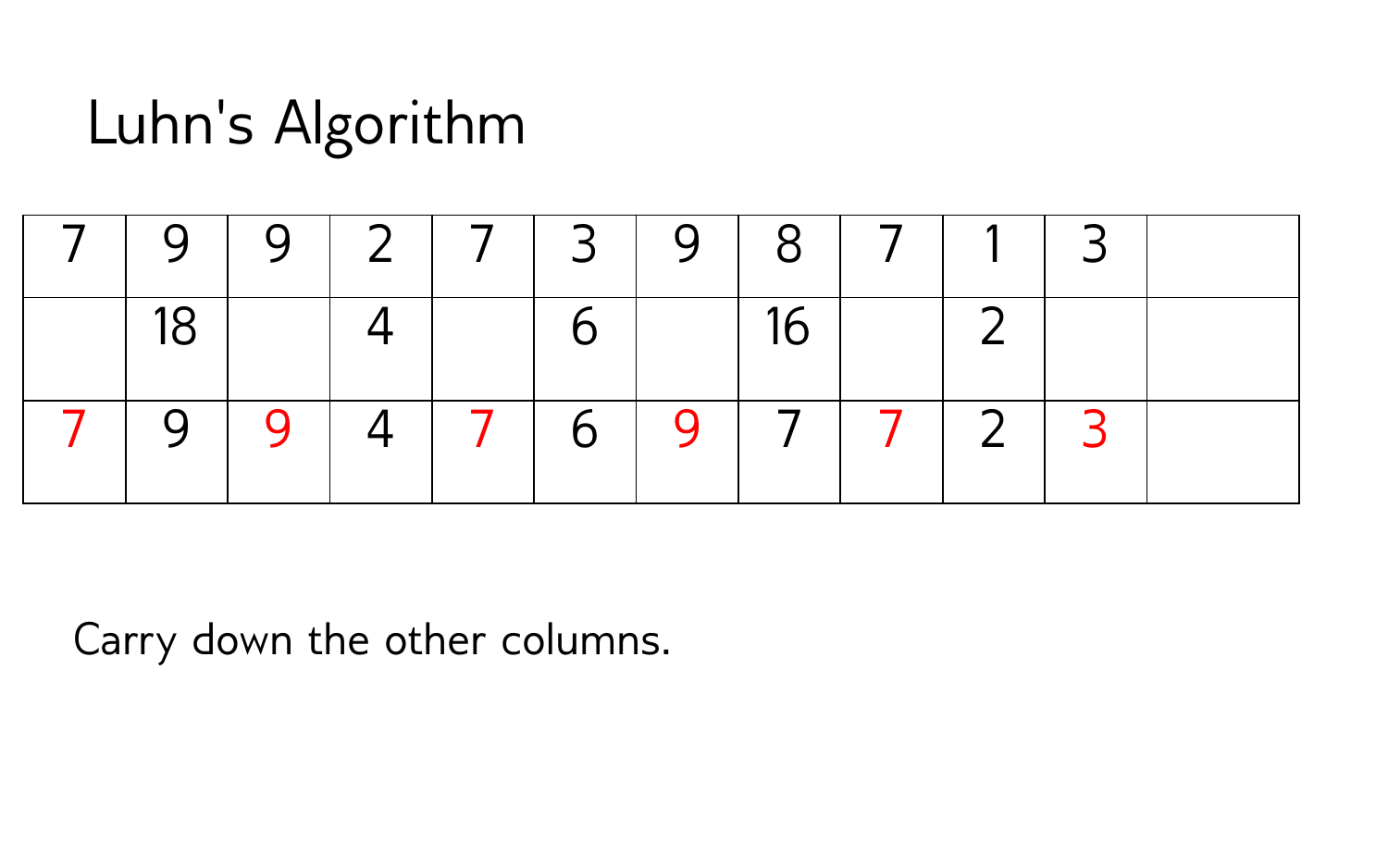

# Luhn's Algorithm
| 7 | 9 | 9 | 2 | 7 | 3 | 9 | 8 | 7 | 1 | 3 |  |
| --- | --- | --- | --- | --- | --- | --- | --- | --- | --- | --- | --- |
|  | 18 |  | 4 |  | 6 |  | 16 |  | 2 |  |  |
| 7 | 9 | 9 | 4 | 7 | 6 | 9 | 7 | 7 | 2 | 3 |  |
Carry down the other columns.